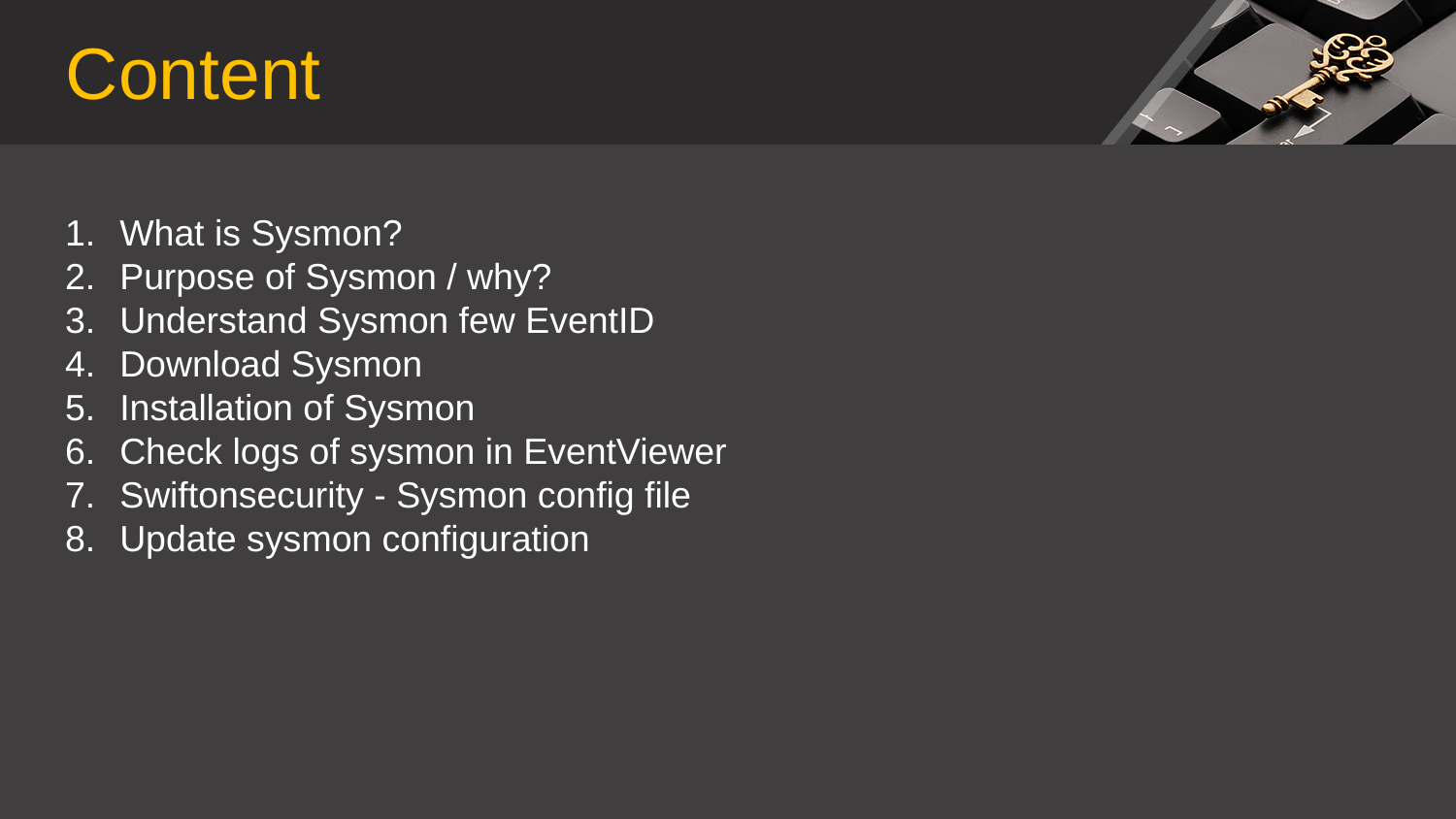

Content
What is Sysmon?
Purpose of Sysmon / why?
Understand Sysmon few EventID
Download Sysmon
Installation of Sysmon
Check logs of sysmon in EventViewer
Swiftonsecurity - Sysmon config file
Update sysmon configuration